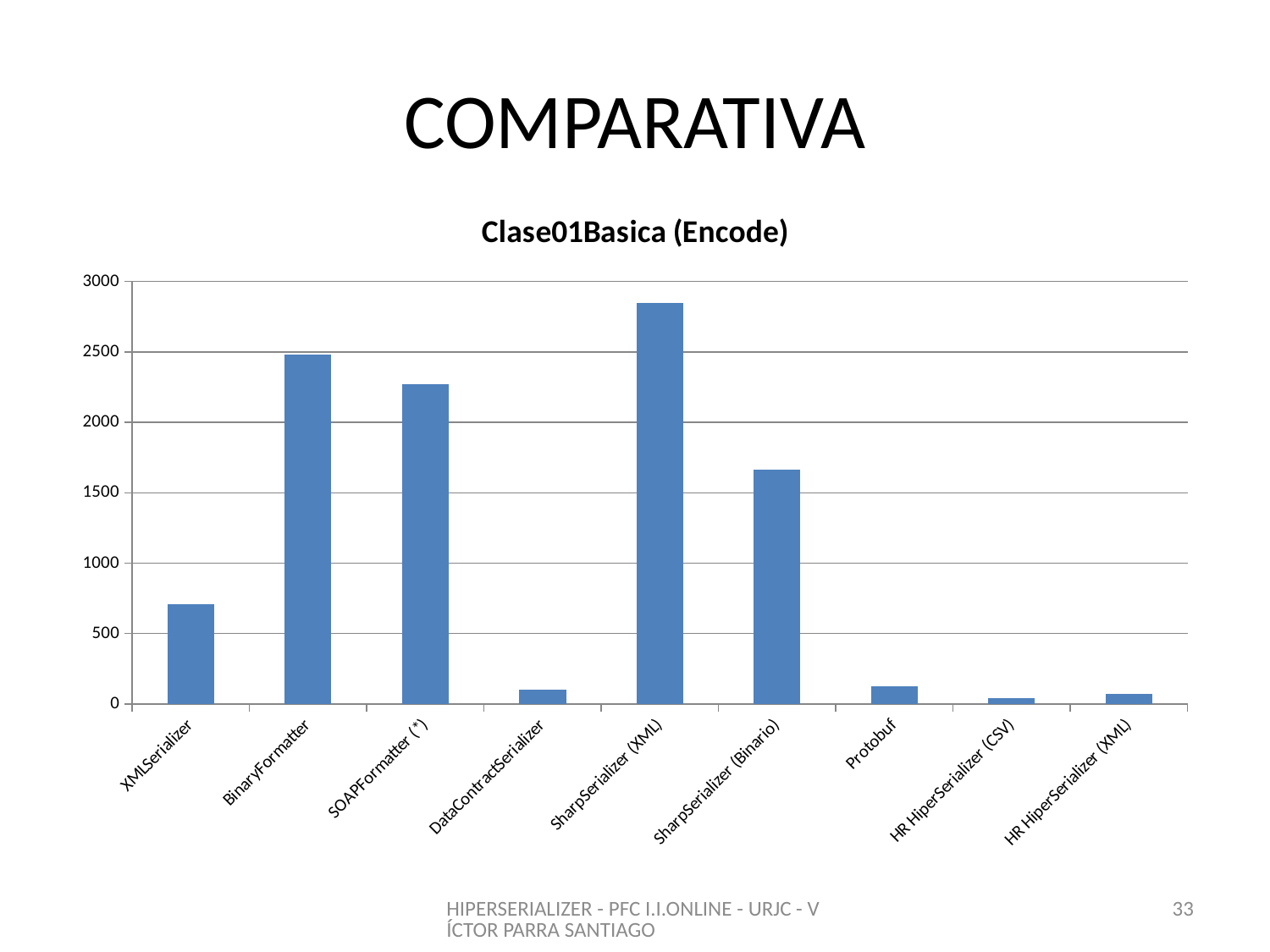

# COMPARATIVA

### Chart:

| Category | Clase01Basica (Encode) |
|---|---|
| XMLSerializer | 708.0 |
| BinaryFormatter | 2478.0 |
| SOAPFormatter (*) | 2269.0 |
| DataContractSerializer | 103.0 |
| SharpSerializer (XML) | 2849.3333333333558 |
| SharpSerializer (Binario) | 1665.3333333333264 |
| Protobuf | 123.0 |
| HR HiperSerializer (CSV) | 43.0 |
| HR HiperSerializer (XML) | 69.0 |
HIPERSERIALIZER - PFC I.I.ONLINE - URJC - VÍCTOR PARRA SANTIAGO
33